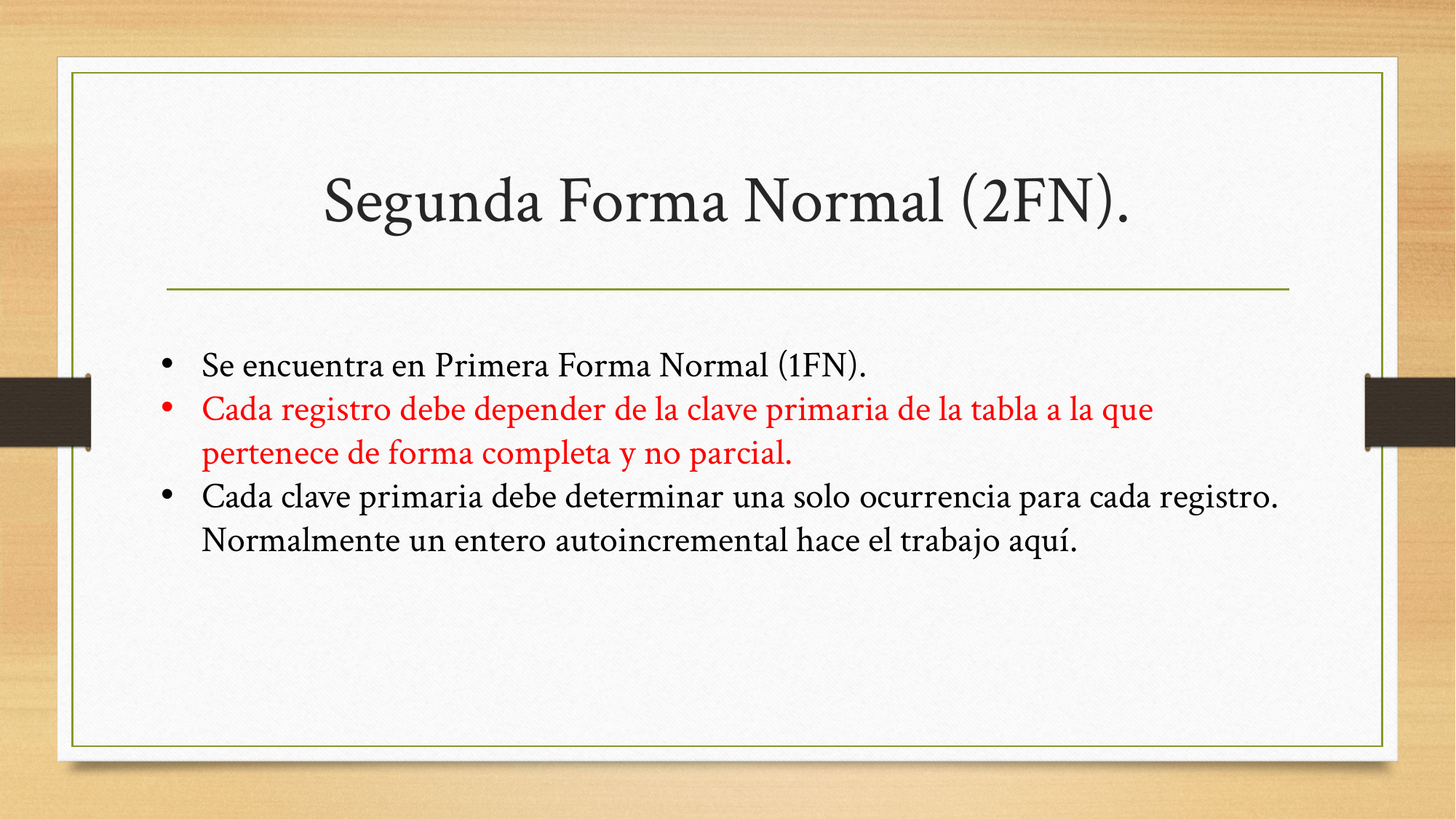

# Segunda Forma Normal (2FN).
Se encuentra en Primera Forma Normal (1FN).
Cada registro debe depender de la clave primaria de la tabla a la que pertenece de forma completa y no parcial.
Cada clave primaria debe determinar una solo ocurrencia para cada registro. Normalmente un entero autoincremental hace el trabajo aquí.